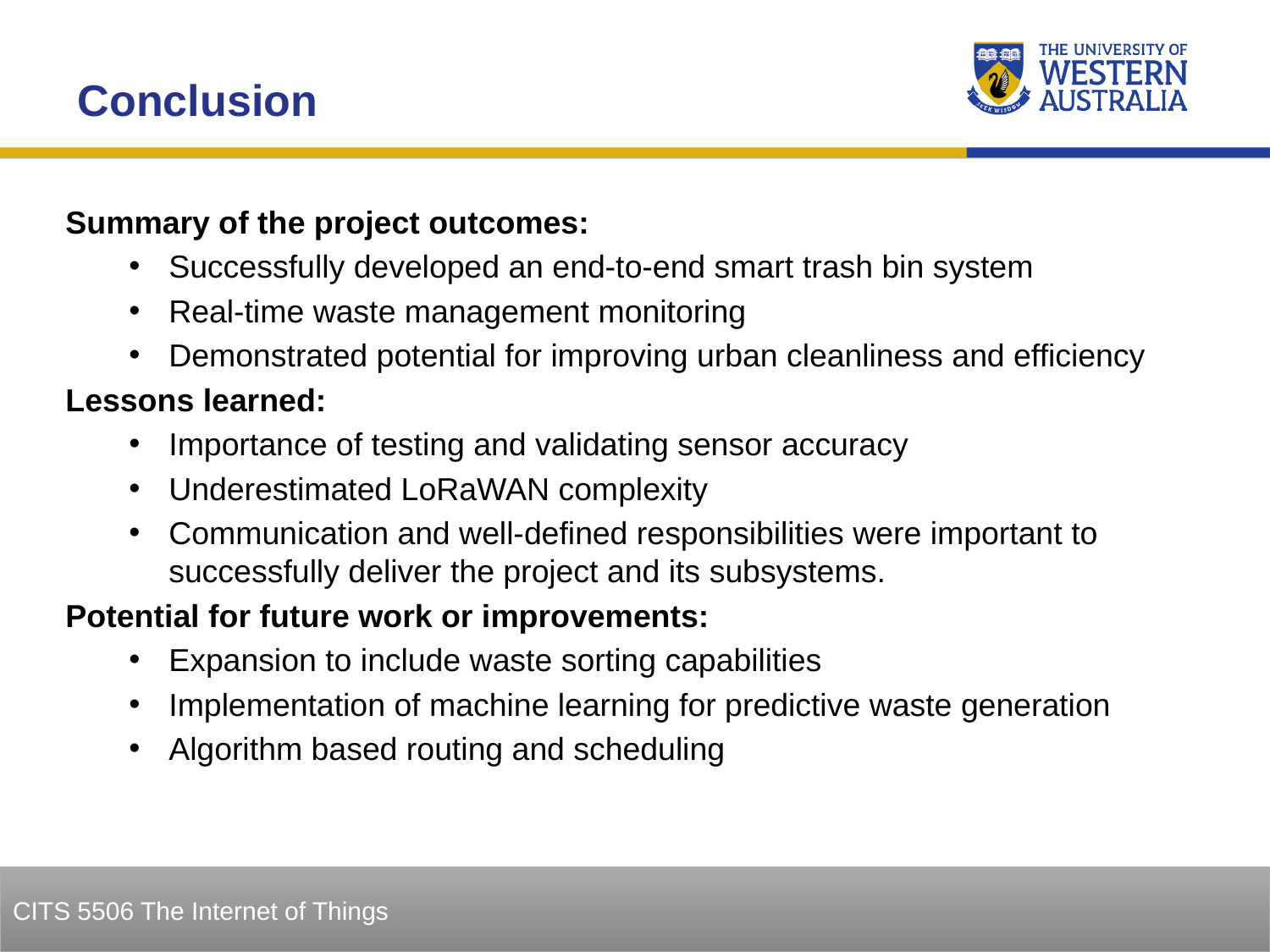

Conclusion
Summary of the project outcomes:
Successfully developed an end-to-end smart trash bin system
Real-time waste management monitoring
Demonstrated potential for improving urban cleanliness and efficiency
Lessons learned:
Importance of testing and validating sensor accuracy
Underestimated LoRaWAN complexity
Communication and well-defined responsibilities were important to successfully deliver the project and its subsystems.
Potential for future work or improvements:
Expansion to include waste sorting capabilities
Implementation of machine learning for predictive waste generation
Algorithm based routing and scheduling

36